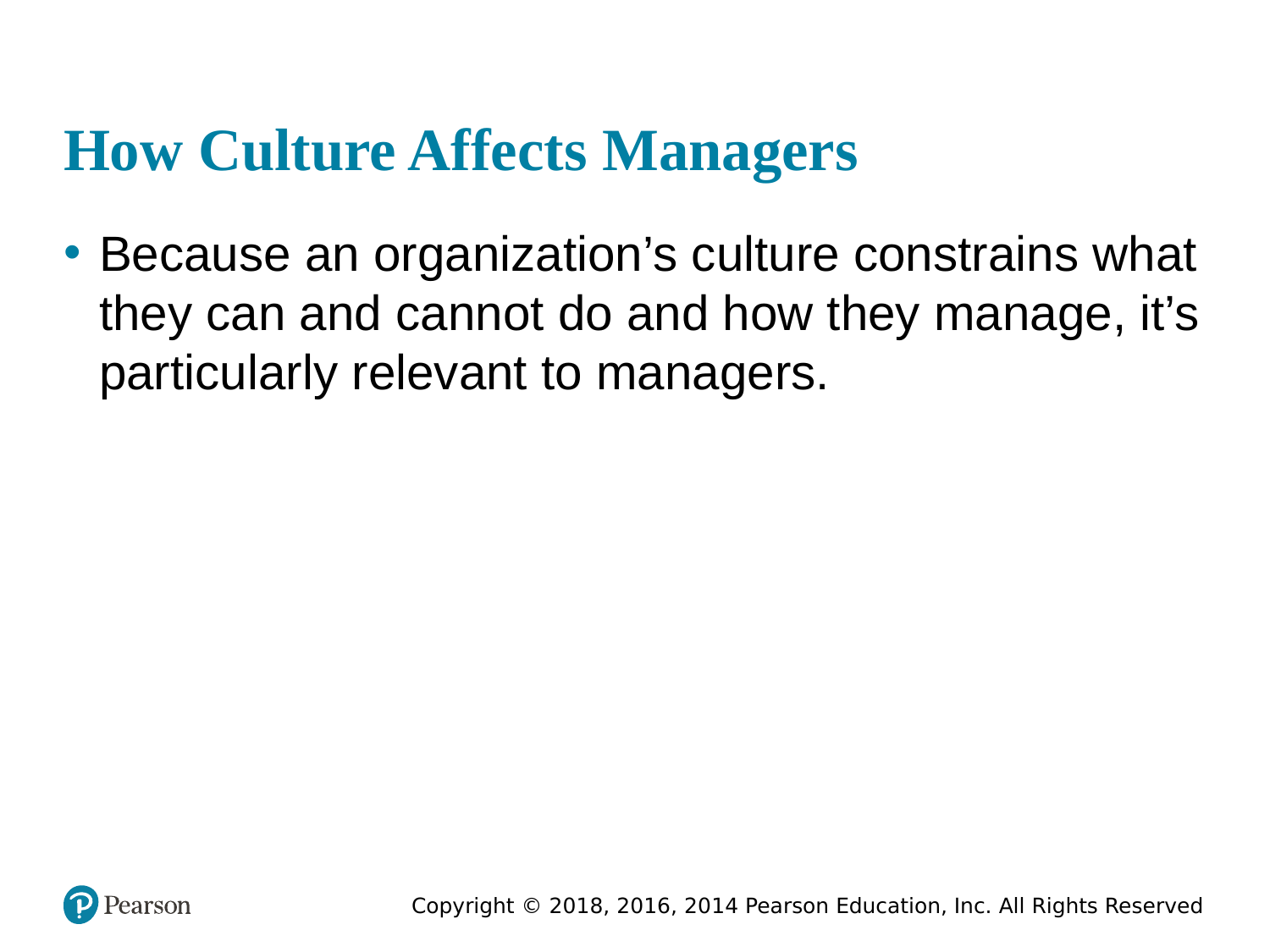

# How Culture Affects Managers
Because an organization’s culture constrains what they can and cannot do and how they manage, it’s particularly relevant to managers.